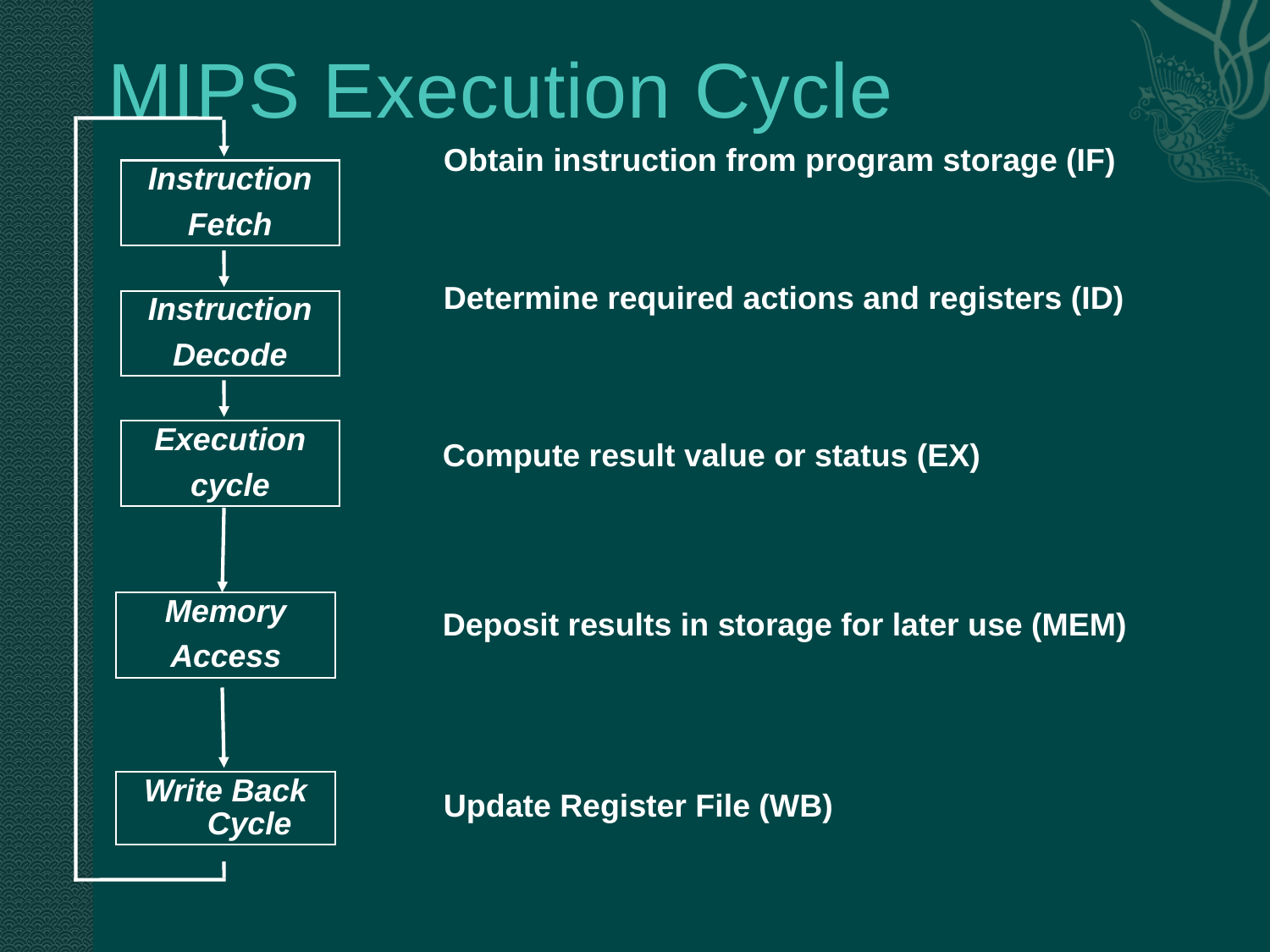

# MIPS Execution Cycle

Obtain instruction from program storage (IF)
Instruction
Fetch

Determine required actions and registers (ID)
Instruction
Decode

Execution
cycle
Compute result value or status (EX)

Memory
Access
Deposit results in storage for later use (MEM)

Write Back Cycle
Update Register File (WB)